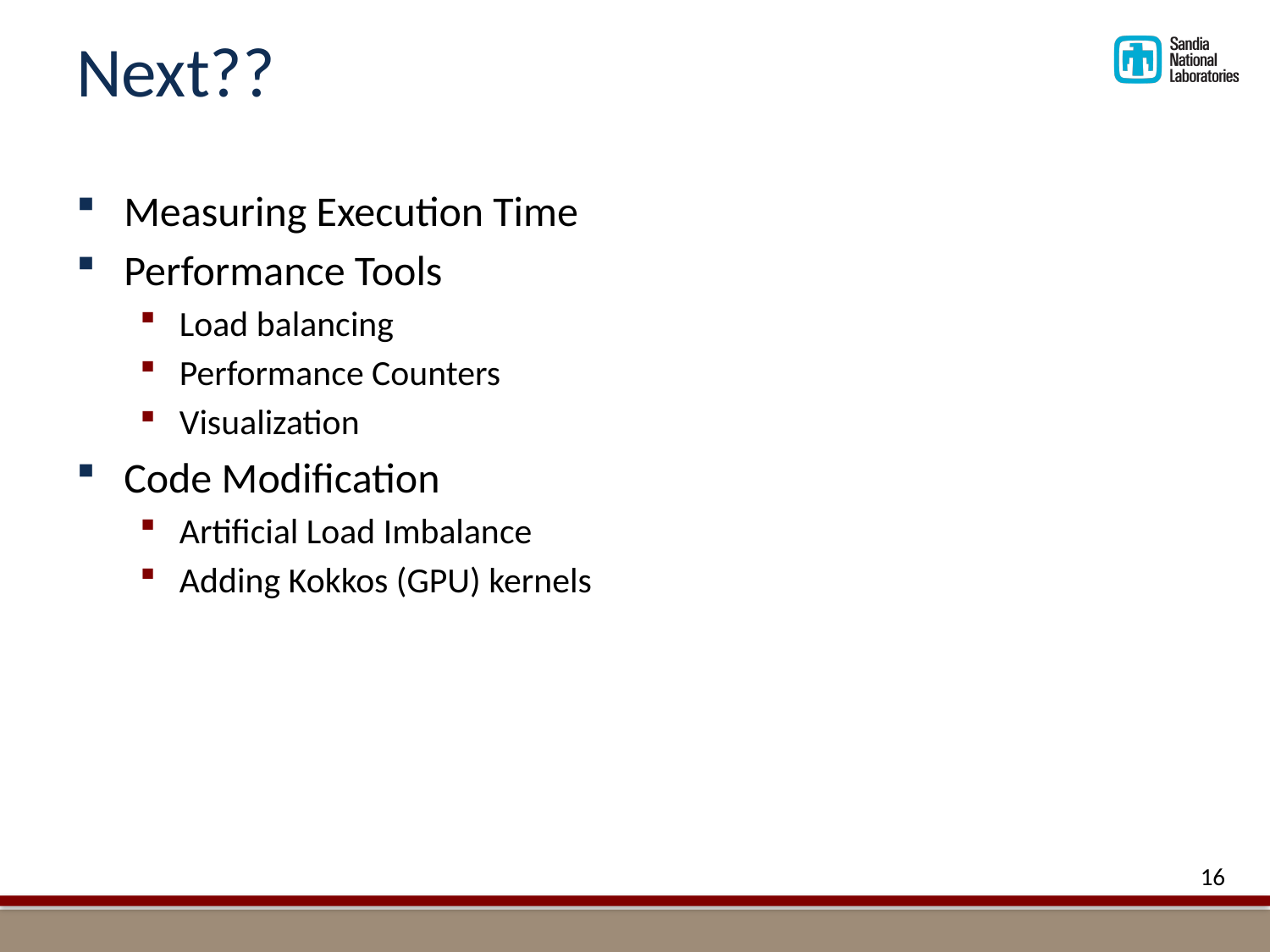

# Next??
Measuring Execution Time
Performance Tools
Load balancing
Performance Counters
Visualization
Code Modification
Artificial Load Imbalance
Adding Kokkos (GPU) kernels

16